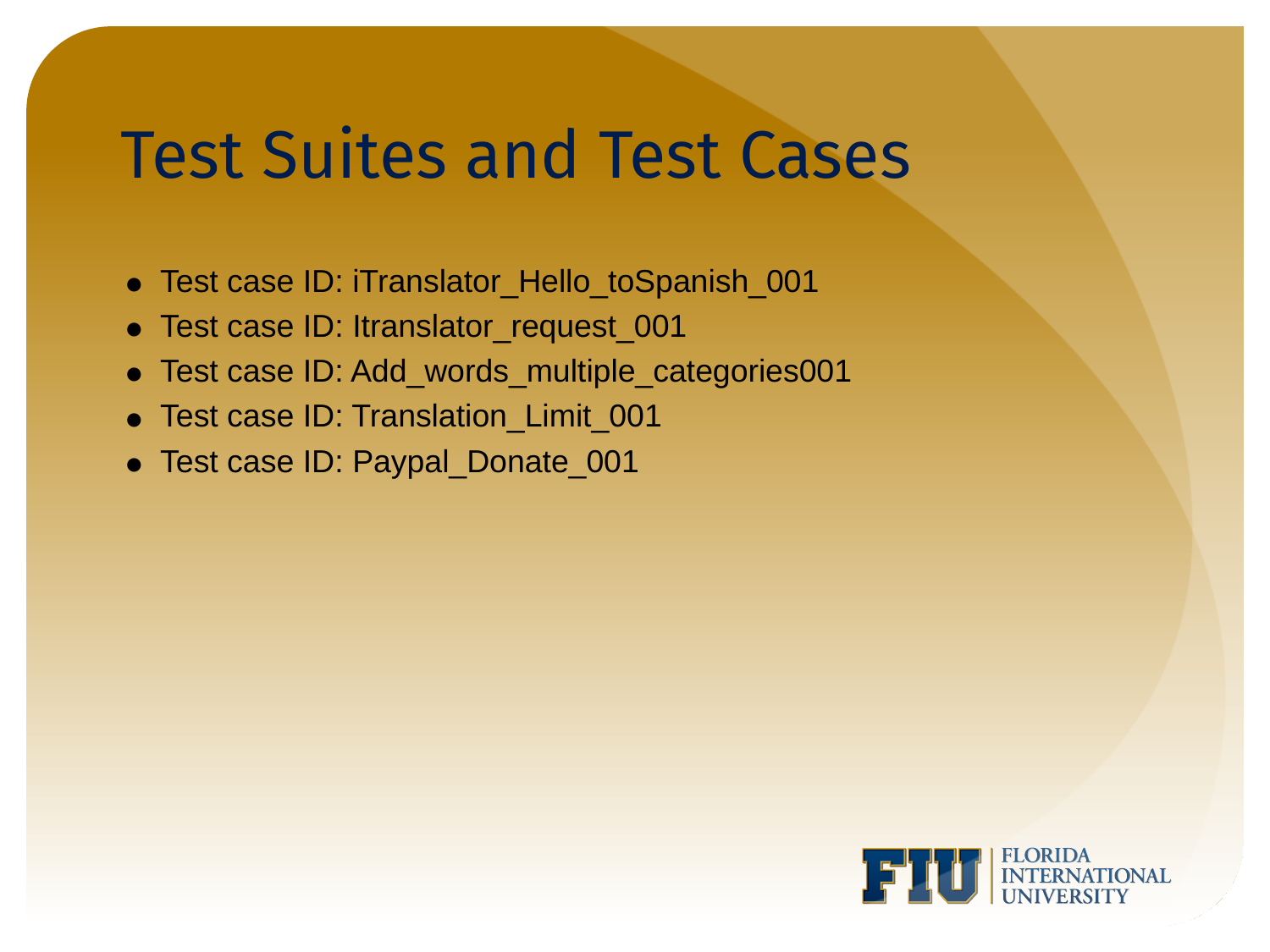

# Test Suites and Test Cases
Test case ID: iTranslator_Hello_toSpanish_001
Test case ID: Itranslator_request_001
Test case ID: Add_words_multiple_categories001
Test case ID: Translation_Limit_001
Test case ID: Paypal_Donate_001